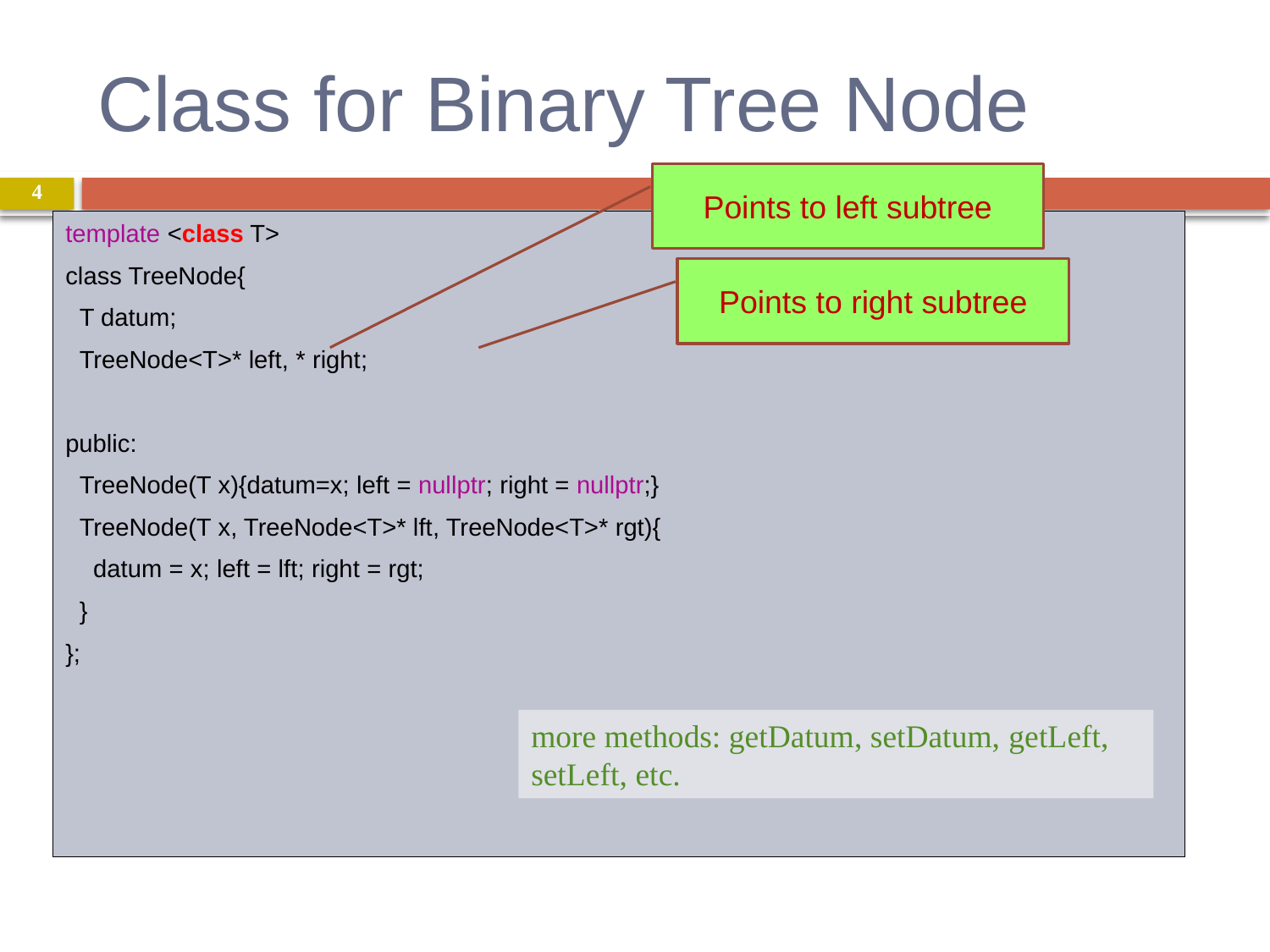

# Class for Binary Tree Node
Points to left subtree
4
template <class T>
class TreeNode{
  T datum;
  TreeNode<T>* left, * right;

public:
  TreeNode(T x){datum=x; left = nullptr; right = nullptr;}
  TreeNode(T x, TreeNode<T>* lft, TreeNode<T>* rgt){
    datum = x; left = lft; right = rgt;
  }
};
Points to right subtree
more methods: getDatum, setDatum, getLeft, setLeft, etc.